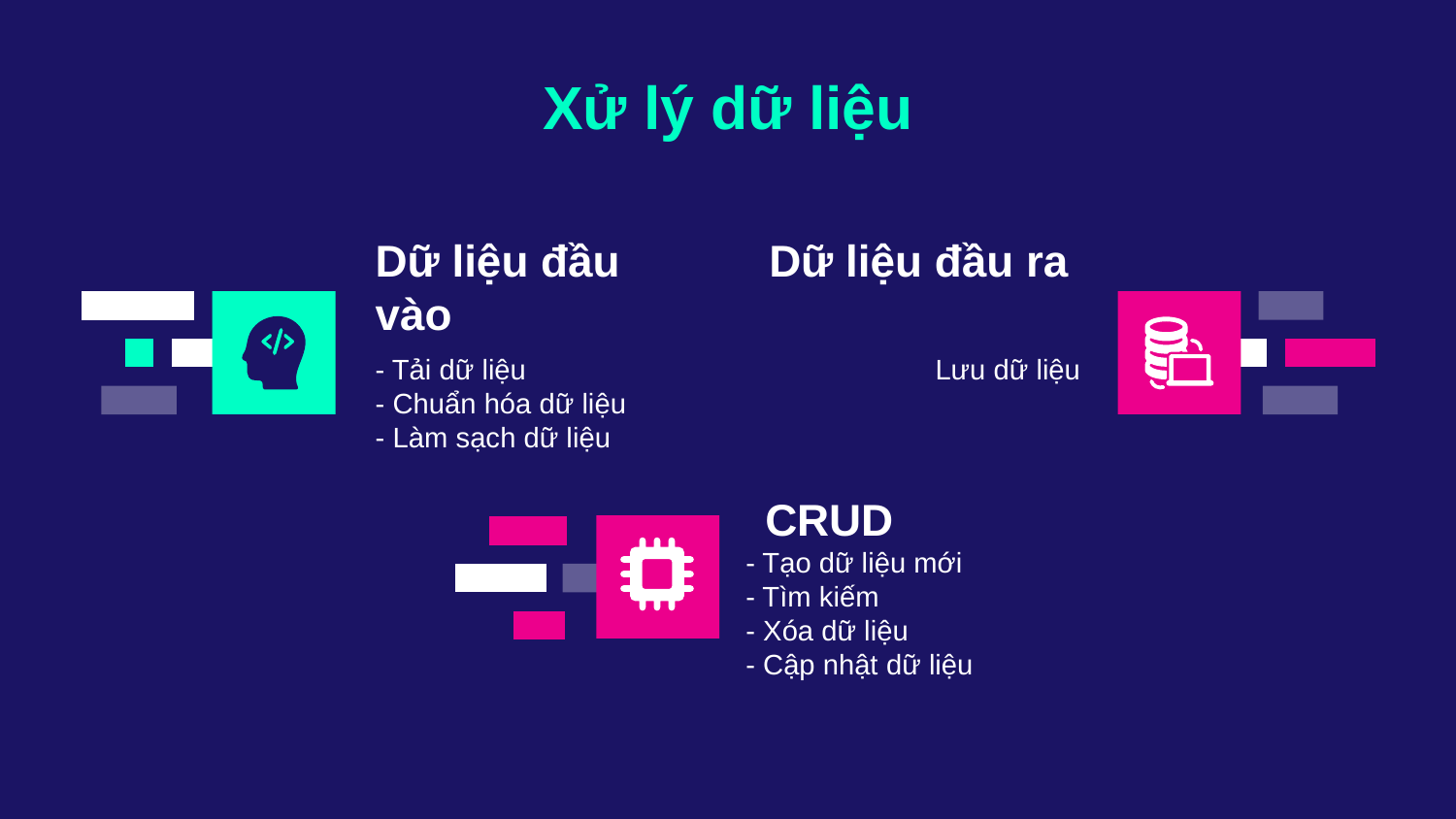

Xử lý dữ liệu
# Dữ liệu đầu vào
Dữ liệu đầu ra

- Tải dữ liệu
- Chuẩn hóa dữ liệu
- Làm sạch dữ liệu

Lưu dữ liệu

CRUD

- Tạo dữ liệu mới
- Tìm kiếm
- Xóa dữ liệu
- Cập nhật dữ liệu